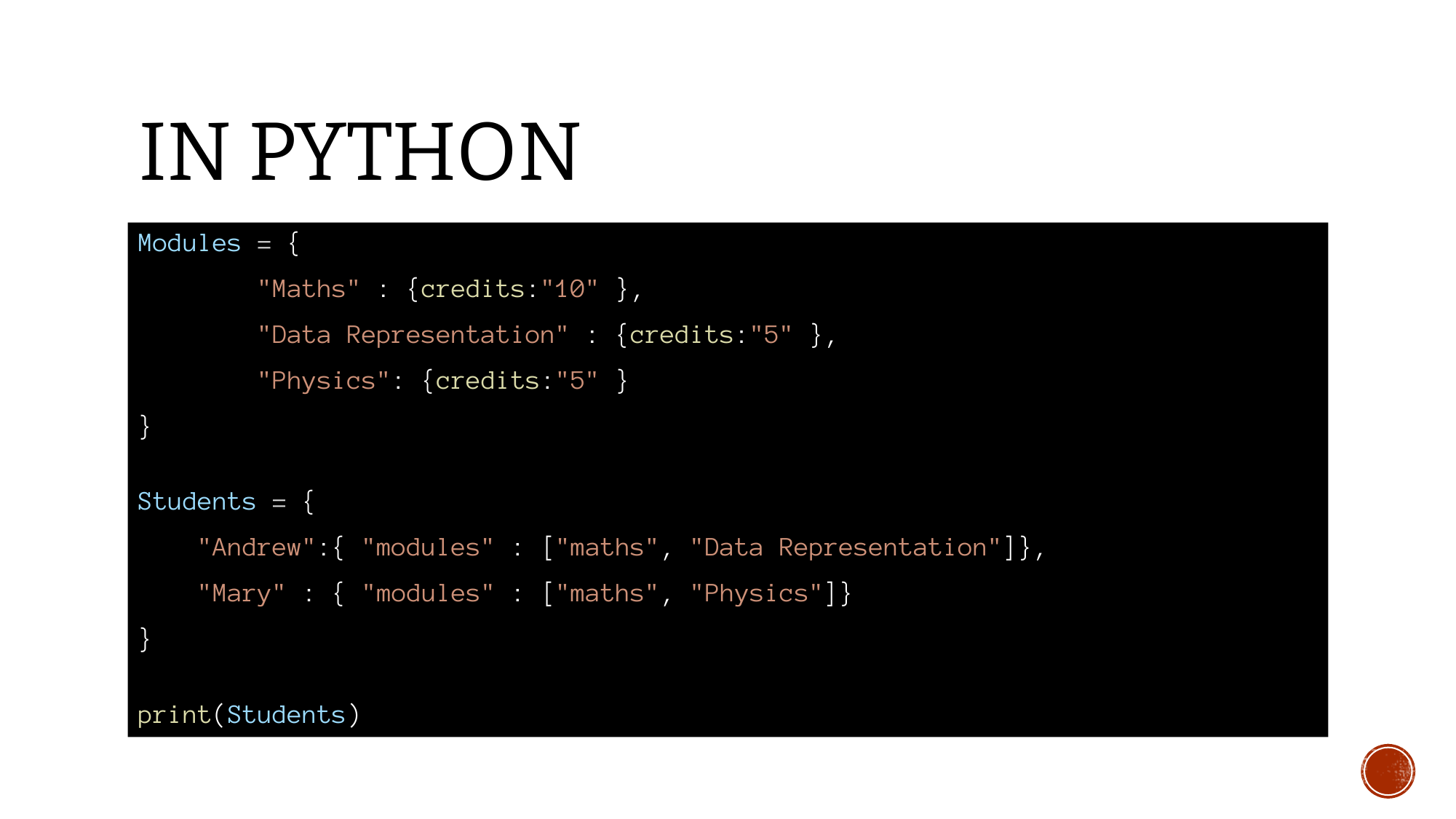

# In Python
Modules = {
        "Maths" : {credits:"10" },
        "Data Representation" : {credits:"5" },
        "Physics": {credits:"5" }
}
Students = {
    "Andrew":{ "modules" : ["maths", "Data Representation"]},
    "Mary" : { "modules" : ["maths", "Physics"]}
}
print(Students)